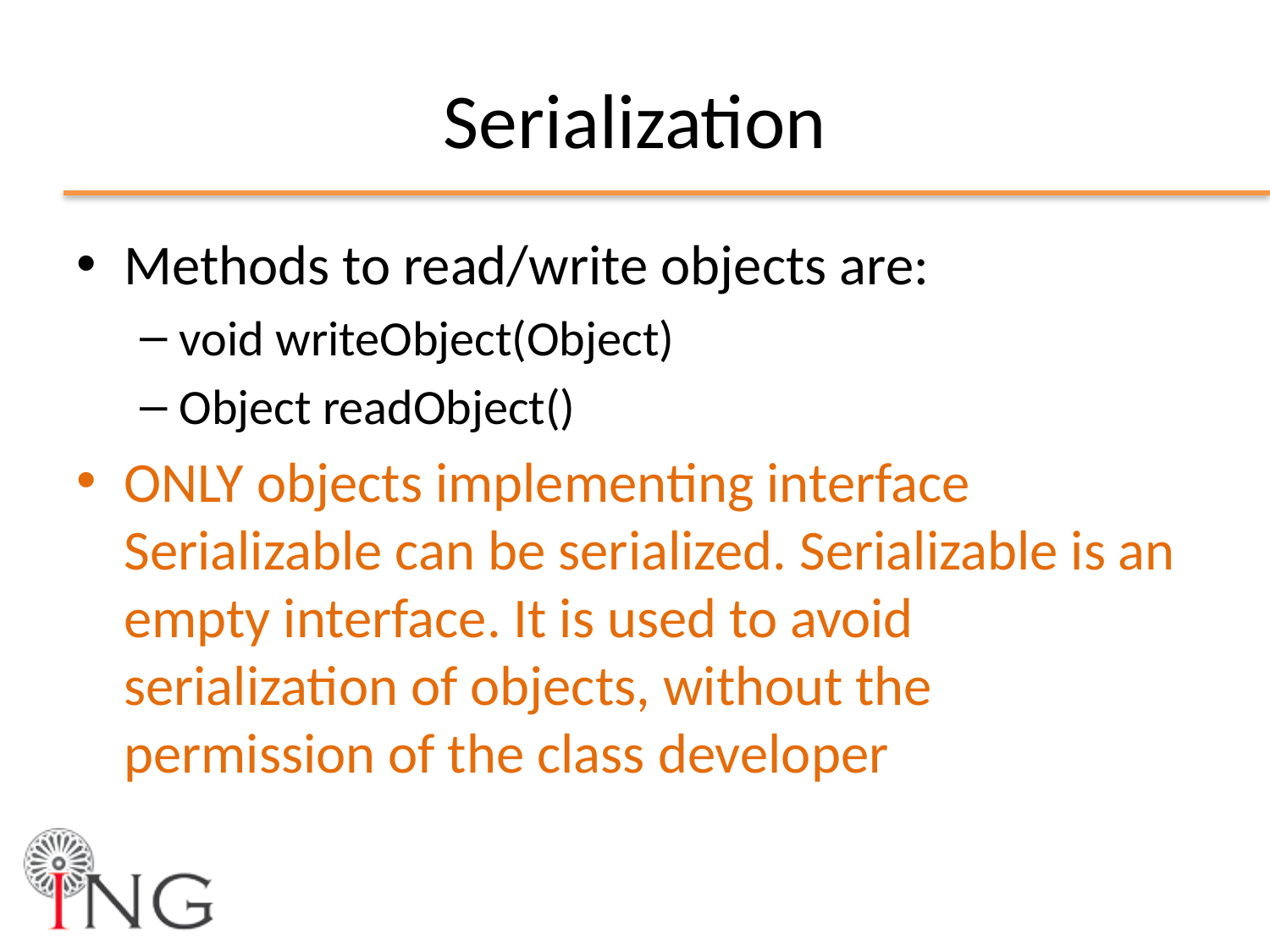

# Serialization
Methods to read/write objects are:
void writeObject(Object)
Object readObject()
ONLY objects implementing interface Serializable can be serialized. Serializable is an empty interface. It is used to avoid serialization of objects, without the permission of the class developer